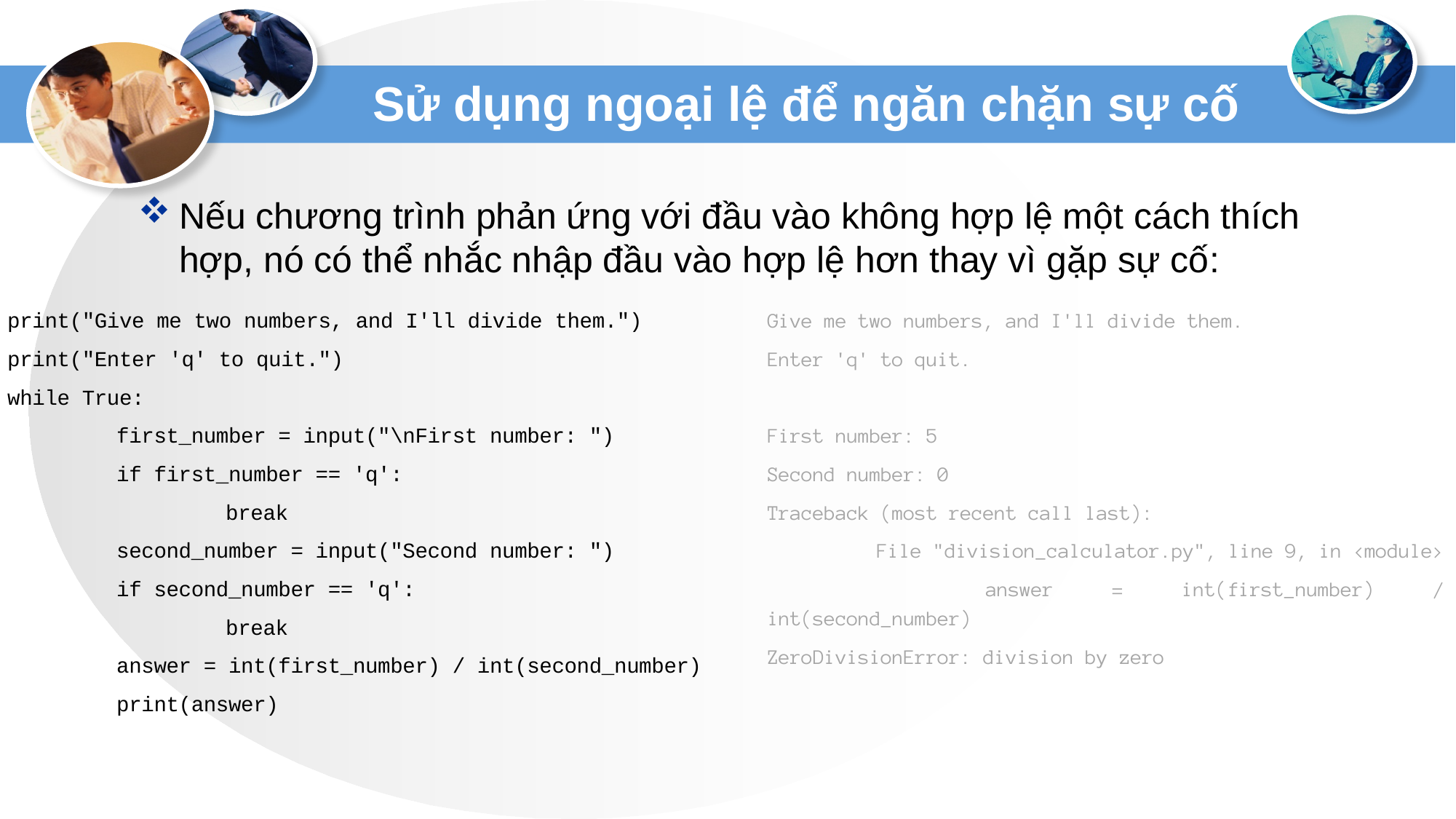

# Sử dụng ngoại lệ để ngăn chặn sự cố
Nếu chương trình phản ứng với đầu vào không hợp lệ một cách thích hợp, nó có thể nhắc nhập đầu vào hợp lệ hơn thay vì gặp sự cố:
print("Give me two numbers, and I'll divide them.")
print("Enter 'q' to quit.")
while True:
	first_number = input("\nFirst number: ")
	if first_number == 'q':
		break
	second_number = input("Second number: ")
	if second_number == 'q':
		break
	answer = int(first_number) / int(second_number)
	print(answer)
Give me two numbers, and I'll divide them.
Enter 'q' to quit.

First number: 5
Second number: 0
Traceback (most recent call last):
	File "division_calculator.py", line 9, in <module>
		answer = int(first_number) / int(second_number)
ZeroDivisionError: division by zero